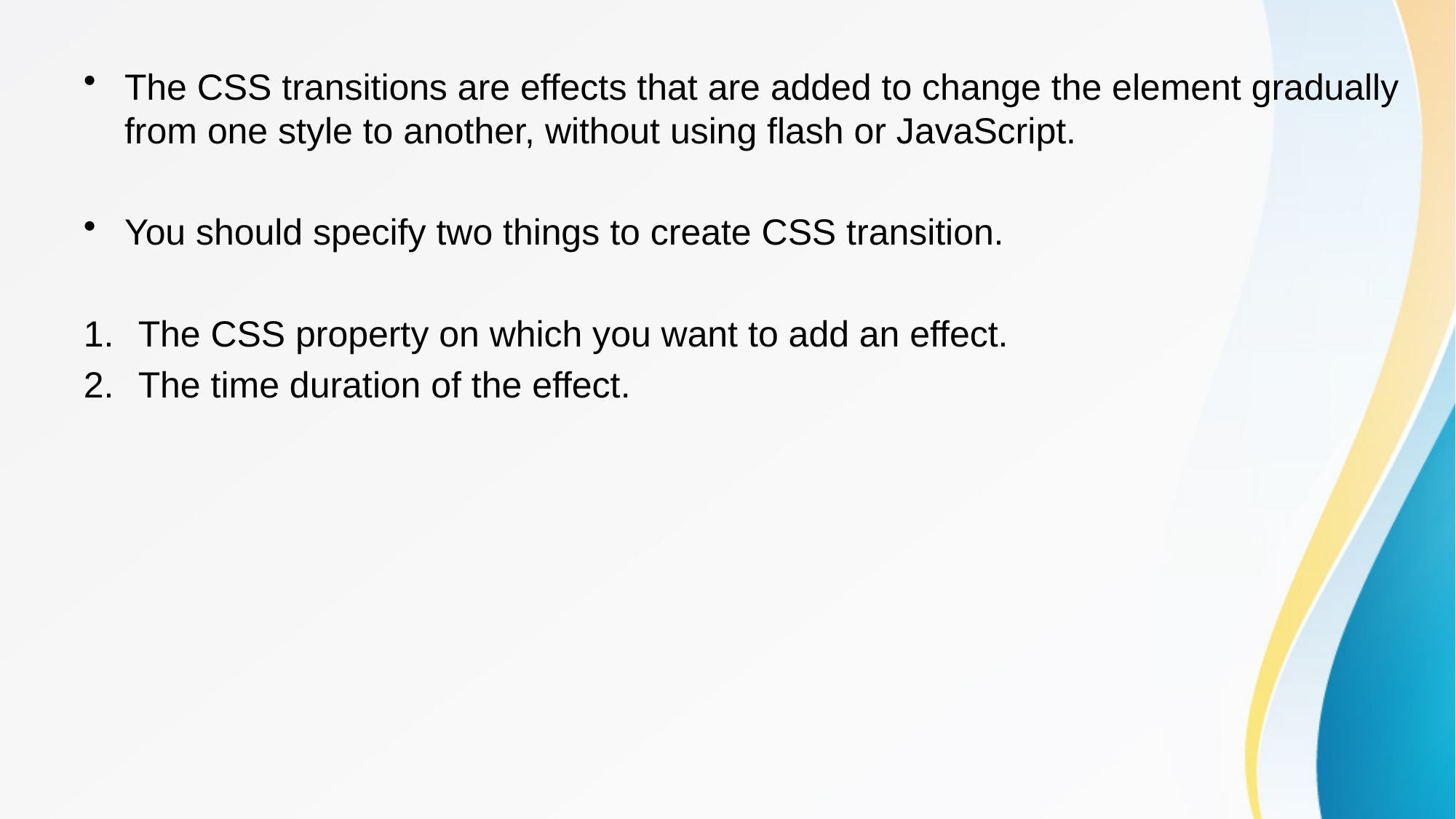

The CSS transitions are effects that are added to change the element gradually from one style to another, without using flash or JavaScript.

You should specify two things to create CSS transition.

The CSS property on which you want to add an effect.
The time duration of the effect.